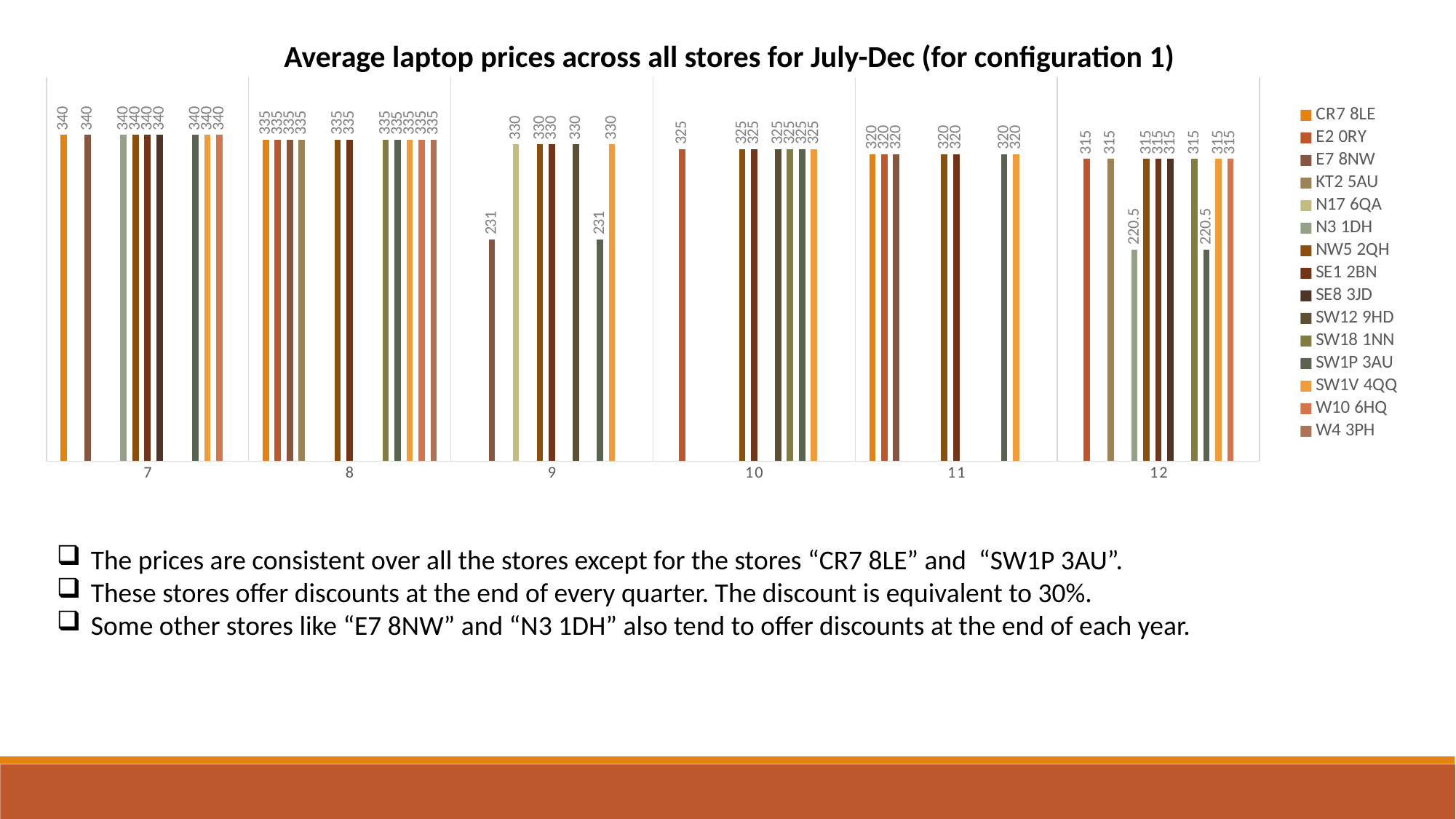

Average laptop prices across all stores for July-Dec (for configuration 1)

### Chart

| Category | CR7 8LE | E2 0RY | E7 8NW | KT2 5AU | N17 6QA | N3 1DH | NW5 2QH | SE1 2BN | SE8 3JD | SW12 9HD | SW18 1NN | SW1P 3AU | SW1V 4QQ | W10 6HQ | W4 3PH |
|---|---|---|---|---|---|---|---|---|---|---|---|---|---|---|---|
| 7 | 340.0 | None | 340.0 | None | None | 340.0 | 340.0 | 340.0 | 340.0 | None | None | 340.0 | 340.0 | 340.0 | None |
| 8 | 335.0 | 335.0 | 335.0 | 335.0 | None | None | 335.0 | 335.0 | None | None | 335.0 | 335.0 | 335.0 | 335.0 | 335.0 |
| 9 | None | None | 231.0 | None | 330.0 | None | 330.0 | 330.0 | None | 330.0 | None | 231.0 | 330.0 | None | None |
| 10 | None | 325.0 | None | None | None | None | 325.0 | 325.0 | None | 325.0 | 325.0 | 325.0 | 325.0 | None | None |
| 11 | 320.0 | 320.0 | 320.0 | None | None | None | 320.0 | 320.0 | None | None | None | 320.0 | 320.0 | None | None |
| 12 | None | 315.0 | None | 315.0 | None | 220.5 | 315.0 | 315.0 | 315.0 | None | 315.0 | 220.5 | 315.0 | 315.0 | None |
The prices are consistent over all the stores except for the stores “CR7 8LE” and  “SW1P 3AU”.
These stores offer discounts at the end of every quarter. The discount is equivalent to 30%.
Some other stores like “E7 8NW” and “N3 1DH” also tend to offer discounts at the end of each year.